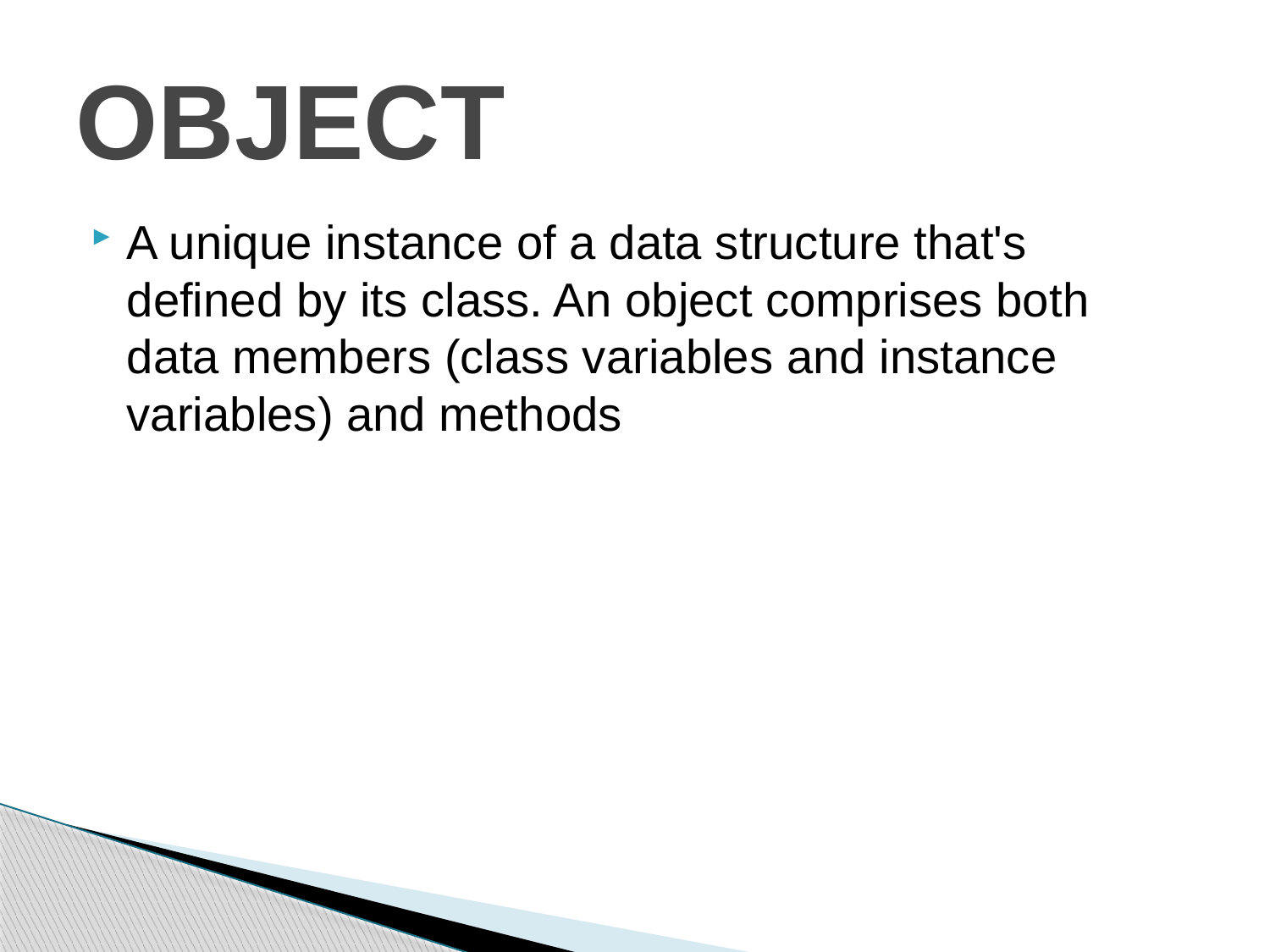

# OBJECT
A unique instance of a data structure that's defined by its class. An object comprises both data members (class variables and instance variables) and methods